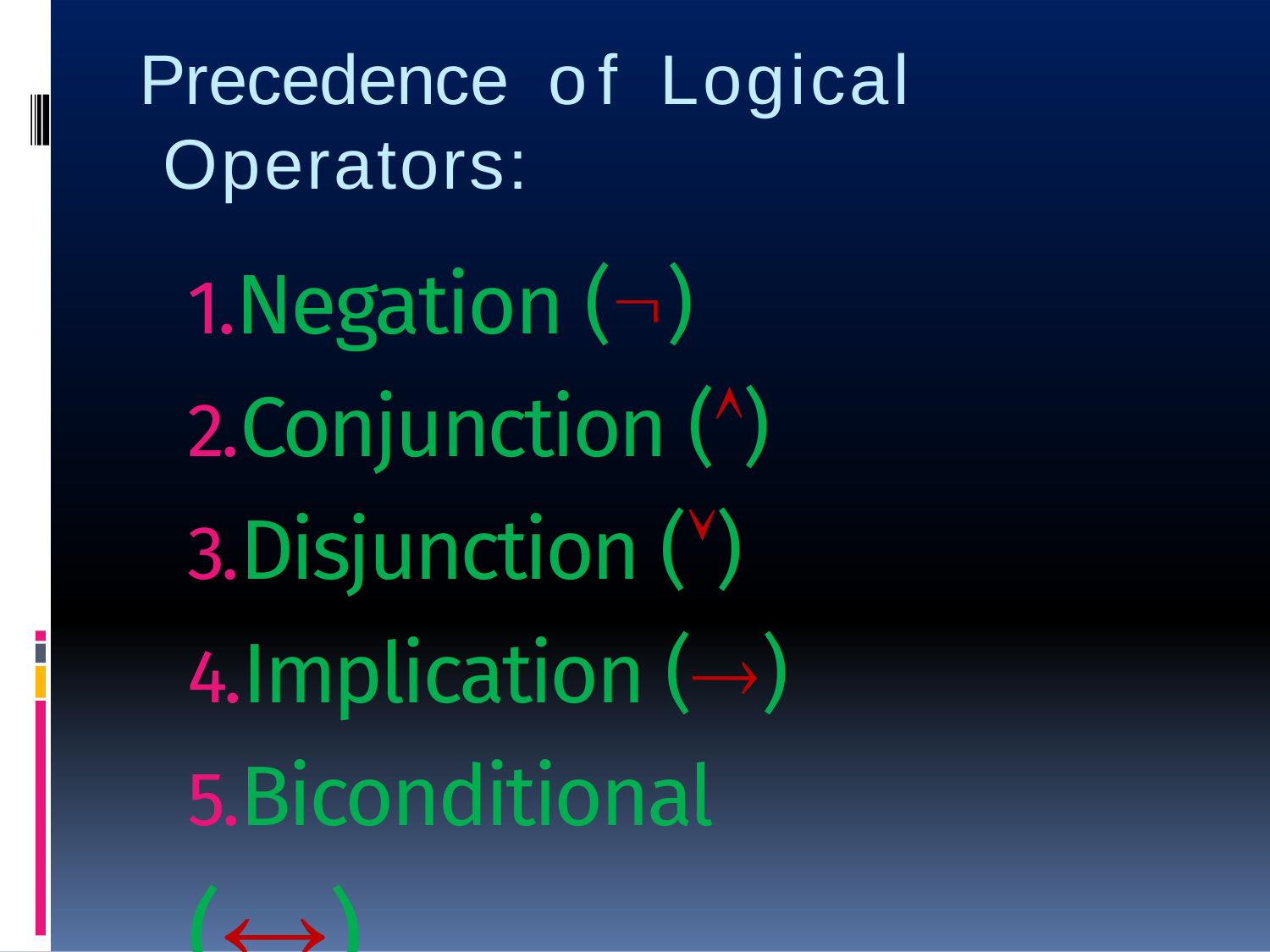

# Precedence	of	Logical  Operators:

1.Negation (¬)  2.Conjunction (∧)  3.Disjunction (∨)  4.Implication (→)  5.Biconditional (↔)